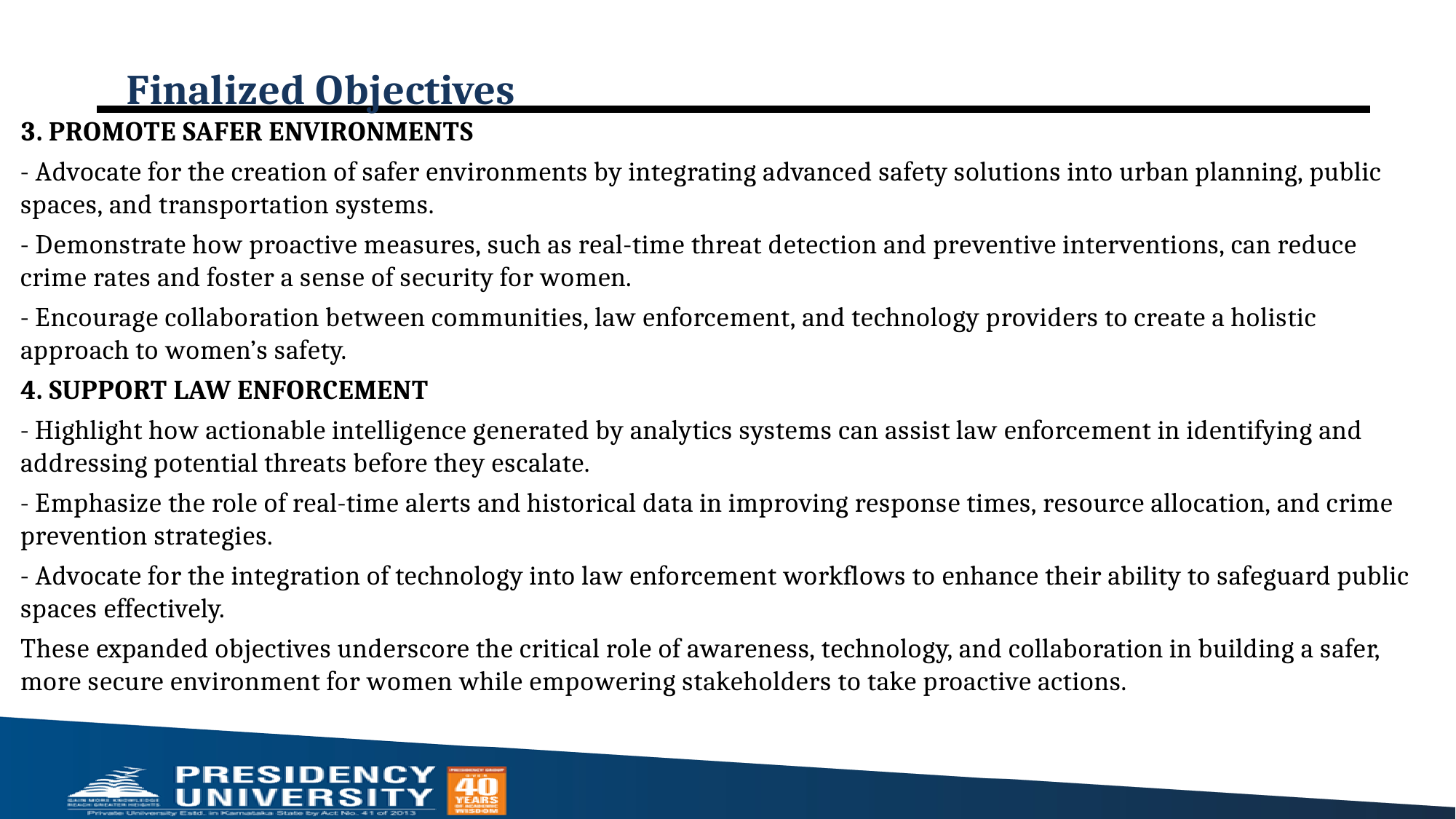

# Finalized Objectives
3. PROMOTE SAFER ENVIRONMENTS
- Advocate for the creation of safer environments by integrating advanced safety solutions into urban planning, public spaces, and transportation systems.
- Demonstrate how proactive measures, such as real-time threat detection and preventive interventions, can reduce crime rates and foster a sense of security for women.
- Encourage collaboration between communities, law enforcement, and technology providers to create a holistic approach to women’s safety.
4. SUPPORT LAW ENFORCEMENT
- Highlight how actionable intelligence generated by analytics systems can assist law enforcement in identifying and addressing potential threats before they escalate.
- Emphasize the role of real-time alerts and historical data in improving response times, resource allocation, and crime prevention strategies.
- Advocate for the integration of technology into law enforcement workflows to enhance their ability to safeguard public spaces effectively.
These expanded objectives underscore the critical role of awareness, technology, and collaboration in building a safer, more secure environment for women while empowering stakeholders to take proactive actions.